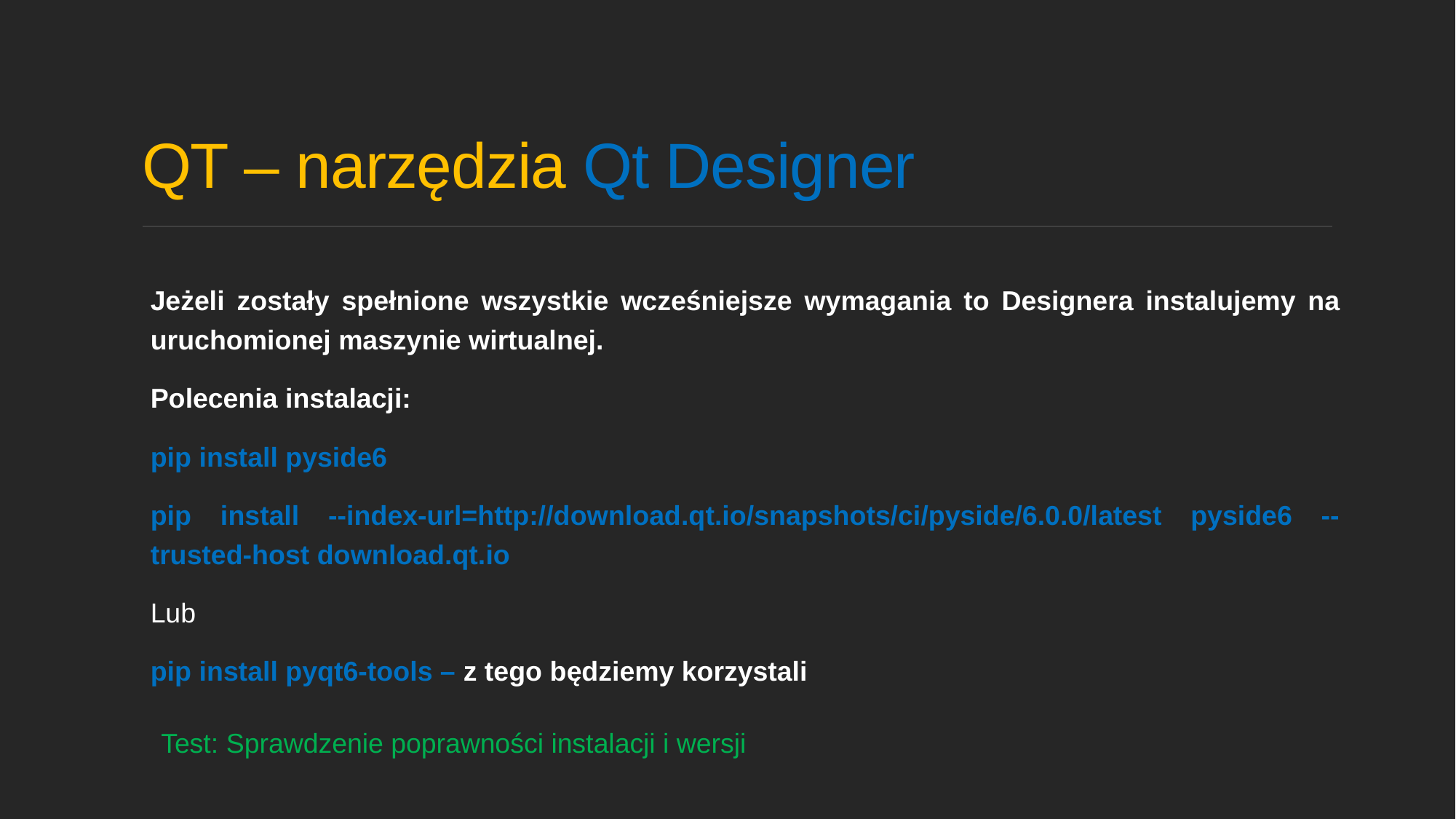

# QT – narzędzia Qt Designer
Jeżeli zostały spełnione wszystkie wcześniejsze wymagania to Designera instalujemy na uruchomionej maszynie wirtualnej.
Polecenia instalacji:
pip install pyside6
pip install --index-url=http://download.qt.io/snapshots/ci/pyside/6.0.0/latest pyside6 --trusted-host download.qt.io
Lub
pip install pyqt6-tools – z tego będziemy korzystali
Test: Sprawdzenie poprawności instalacji i wersji